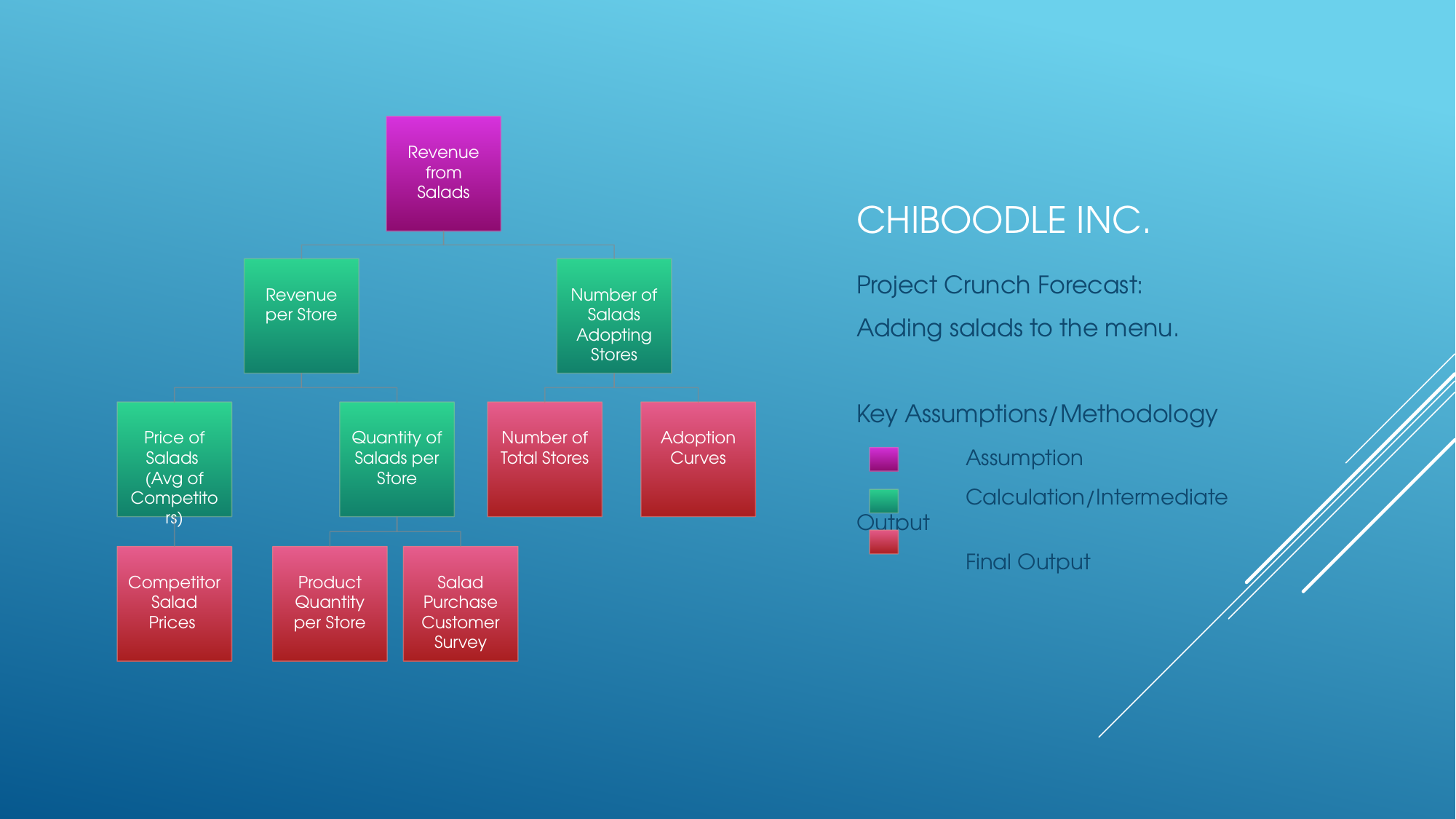

# Chiboodle Inc.

Revenue from Salads

Revenue per Store

Number of Salads Adopting Stores

Price of Salads
(Avg of Competitors)

Quantity of Salads per Store

Number of Total Stores

Adoption Curves

Competitor Salad Prices

Product Quantity per Store

Salad Purchase Customer Survey
Project Crunch Forecast:
Adding salads to the menu.

Key Assumptions/Methodology
	Assumption
	Calculation/Intermediate Output
	Final Output